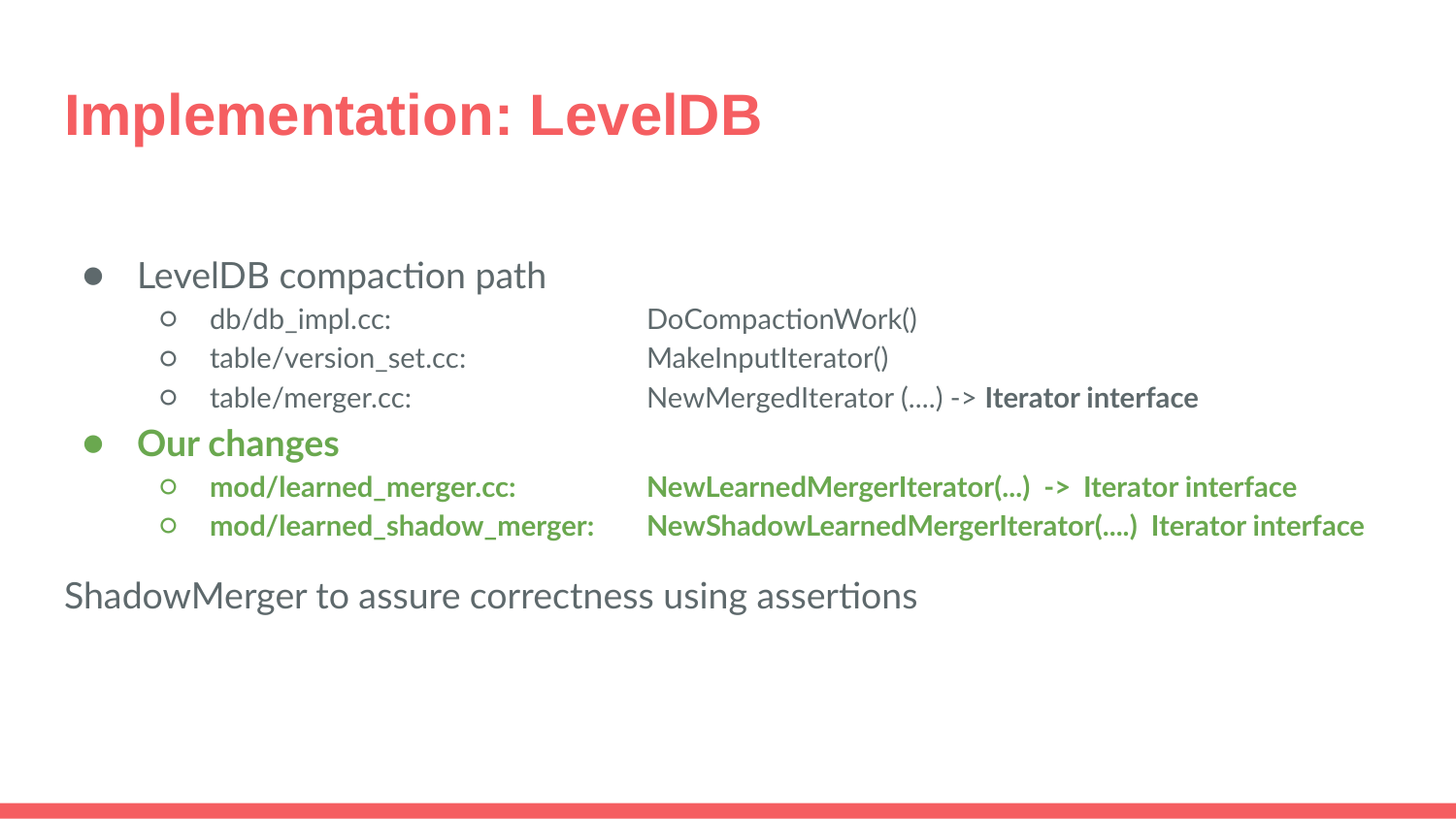

# Implementation: LevelDB
LevelDB compaction path
db/db_impl.cc: 		DoCompactionWork()
table/version_set.cc:  		MakeInputIterator()
table/merger.cc: 		NewMergedIterator (....) -> Iterator interface
Our changes
mod/learned_merger.cc: 	NewLearnedMergerIterator(...)  ->	Iterator interface
mod/learned_shadow_merger:	NewShadowLearnedMergerIterator(....)  Iterator interface
ShadowMerger to assure correctness using assertions